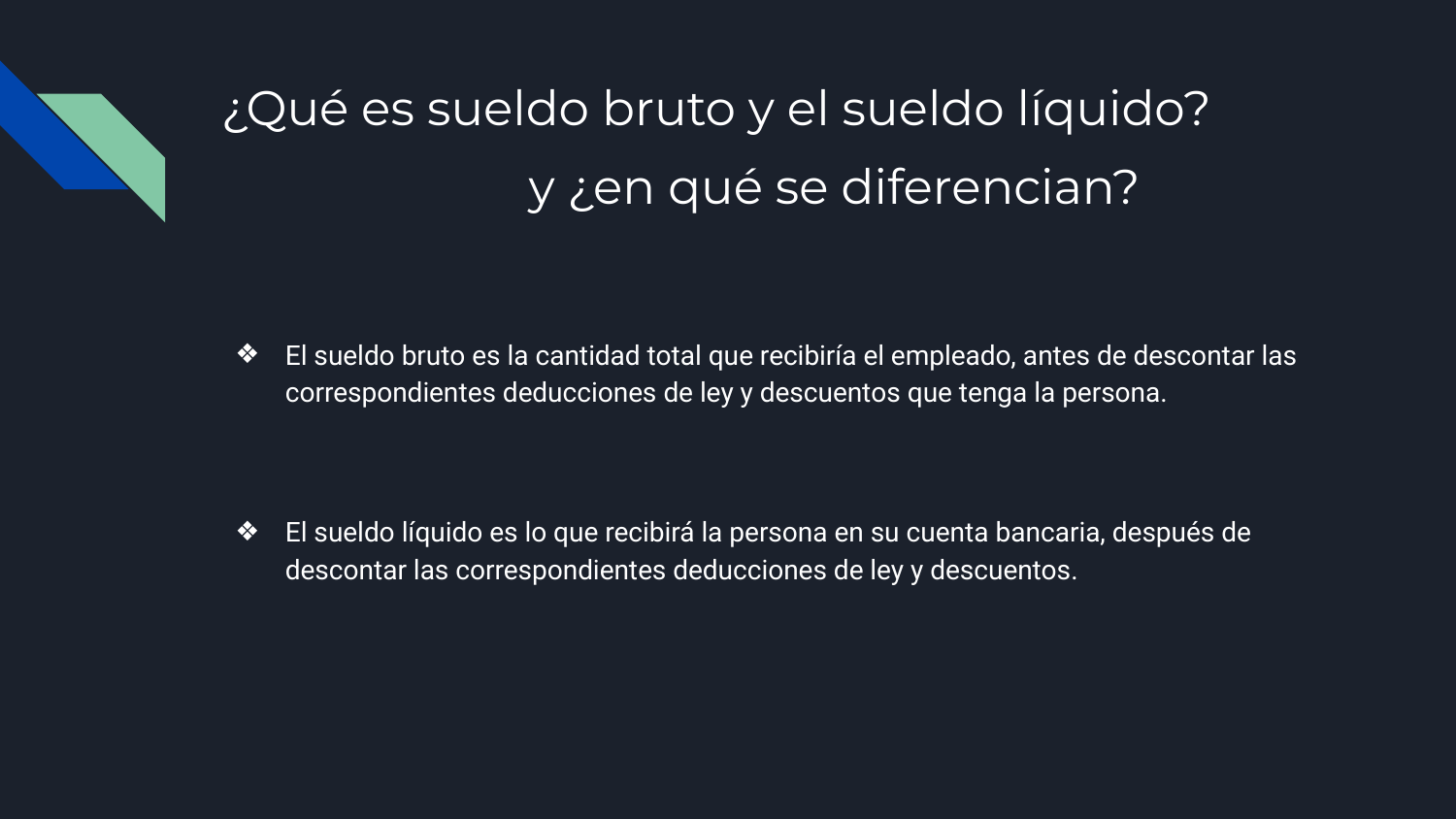

# ¿Qué es sueldo bruto y el sueldo líquido?
y ¿en qué se diferencian?

El sueldo bruto es la cantidad total que recibiría el empleado, antes de descontar las correspondientes deducciones de ley y descuentos que tenga la persona.

El sueldo líquido es lo que recibirá la persona en su cuenta bancaria, después de descontar las correspondientes deducciones de ley y descuentos.